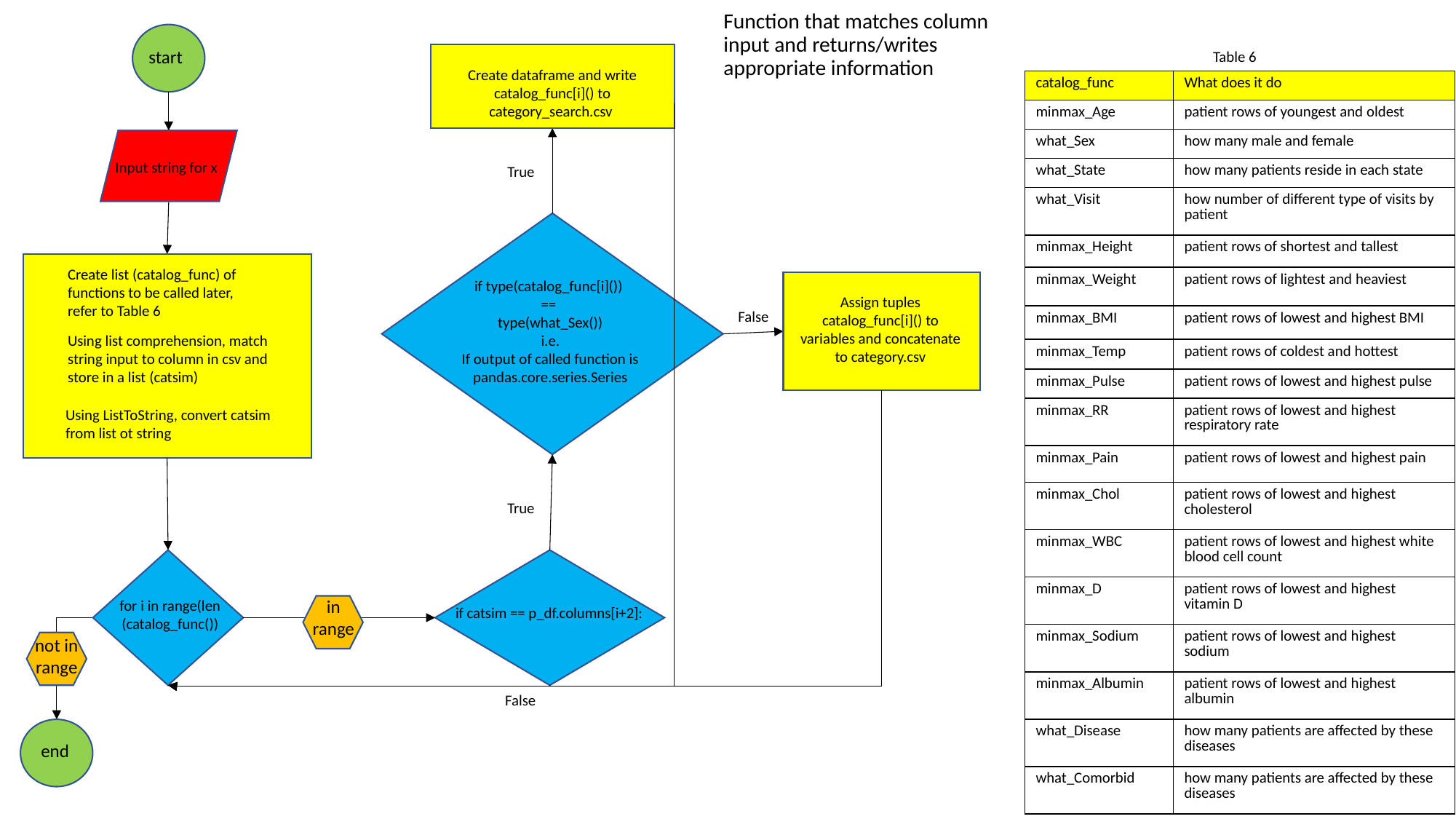

# Function that matches column input and returns/writes appropriate information

start
Table 6

Create dataframe and write catalog_func[i]() to category_search.csv

| catalog\_func | What does it do |
| --- | --- |
| minmax\_Age | patient rows of youngest and oldest |
| what\_Sex | how many male and female |
| what\_State | how many patients reside in each state |
| what\_Visit | how number of different type of visits by patient |
| minmax\_Height | patient rows of shortest and tallest |
| minmax\_Weight | patient rows of lightest and heaviest |
| minmax\_BMI | patient rows of lowest and highest BMI |
| minmax\_Temp | patient rows of coldest and hottest |
| minmax\_Pulse | patient rows of lowest and highest pulse |
| minmax\_RR | patient rows of lowest and highest respiratory rate |
| minmax\_Pain | patient rows of lowest and highest pain |
| minmax\_Chol | patient rows of lowest and highest cholesterol |
| minmax\_WBC | patient rows of lowest and highest white blood cell count |
| minmax\_D | patient rows of lowest and highest vitamin D |
| minmax\_Sodium | patient rows of lowest and highest sodium |
| minmax\_Albumin | patient rows of lowest and highest albumin |
| what\_Disease | how many patients are affected by these diseases |
| what\_Comorbid | how many patients are affected by these diseases |

Input string for x
True

Create list (catalog_func) of functions to be called later, refer to Table 6

if type(catalog_func[i]())
==
type(what_Sex())
i.e.
If output of called function is pandas.core.series.Series

Assign tuples catalog_func[i]() to variables and concatenate to category.csv

False
Using list comprehension, match string input to column in csv and store in a list (catsim)
Using ListToString, convert catsim from list ot string
True

in range
for i in range(len
(catalog_func())

if catsim == p_df.columns[i+2]:

not in range

False

end